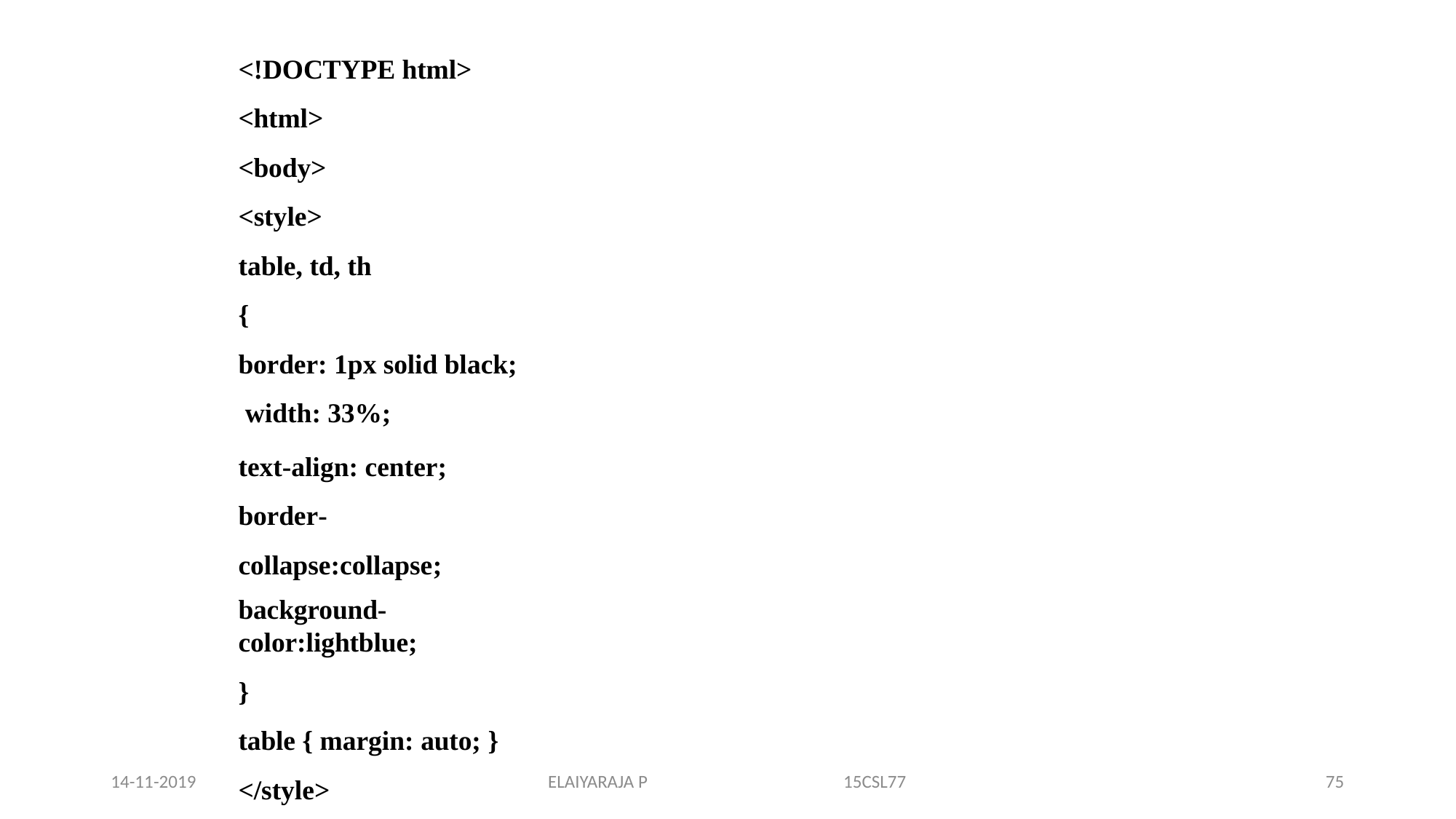

<!DOCTYPE html>
<html>
<body>
<style>  table, td, th
{
border: 1px solid black;  width: 33%;
text-align: center;  border-collapse:collapse;
background-color:lightblue;
}
table { margin: auto; }
</style>
<?php
14-11-2019
ELAIYARAJA P                                               15CSL77
75